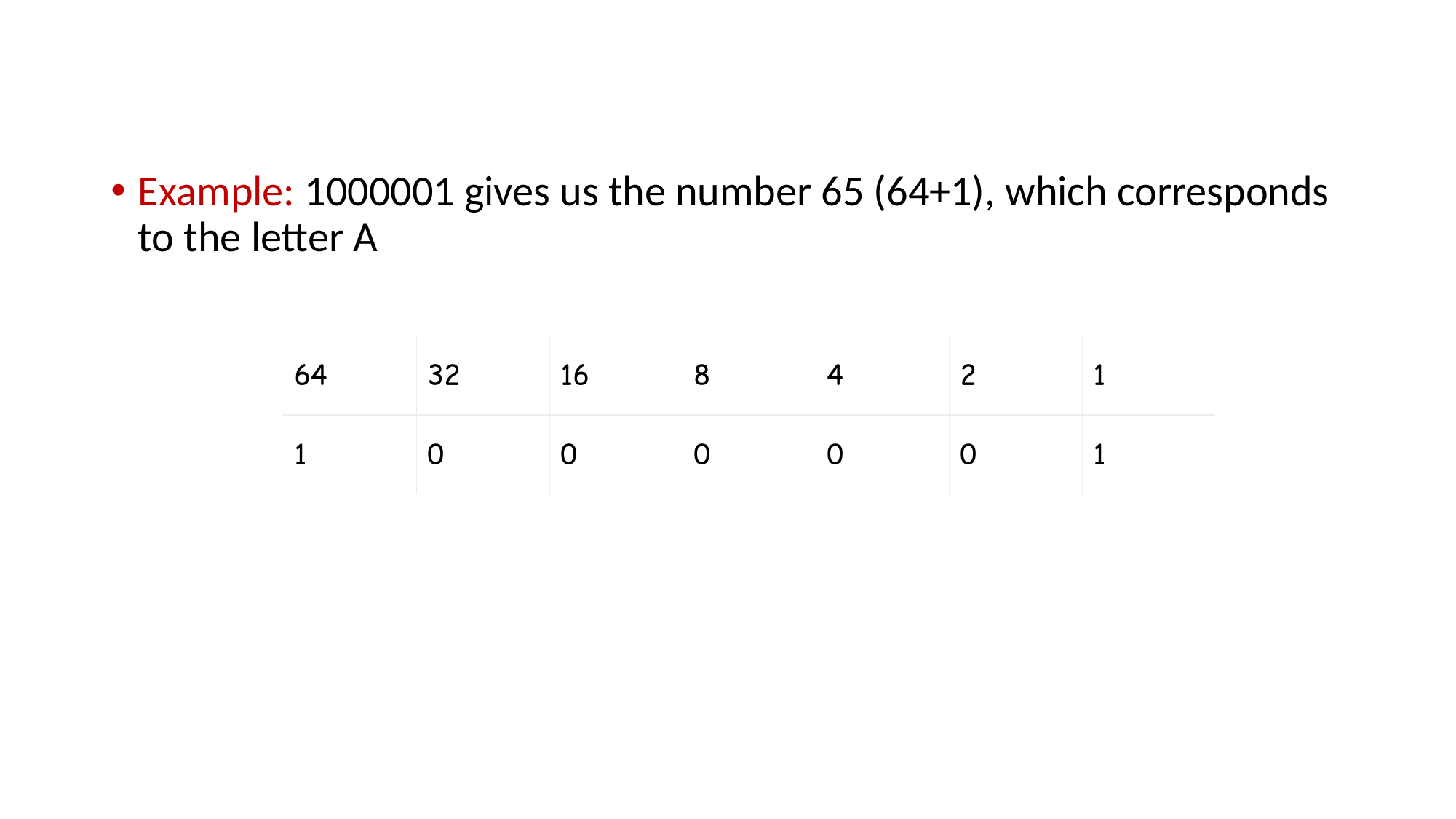

Example: 1000001 gives us the number 65 (64+1), which corresponds to the letter A

| 64 | 32 | 16 | 8 | 4 | 2 | 1 |
| --- | --- | --- | --- | --- | --- | --- |
| 1 | 0 | 0 | 0 | 0 | 0 | 1 |